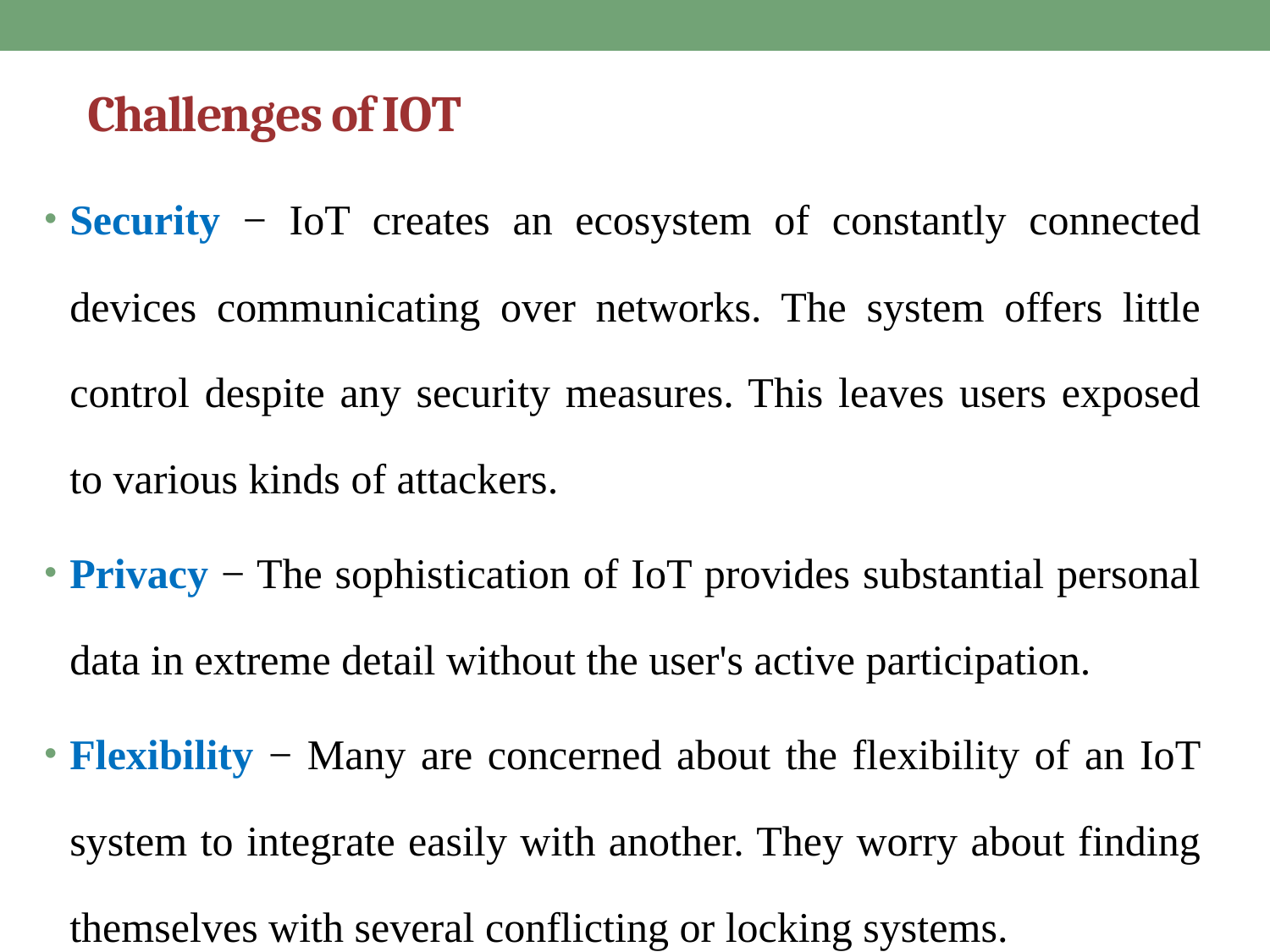

# Challenges of IOT
Security − IoT creates an ecosystem of constantly connected devices communicating over networks. The system offers little control despite any security measures. This leaves users exposed to various kinds of attackers.
Privacy − The sophistication of IoT provides substantial personal data in extreme detail without the user's active participation.
Flexibility − Many are concerned about the flexibility of an IoT system to integrate easily with another. They worry about finding themselves with several conflicting or locking systems.